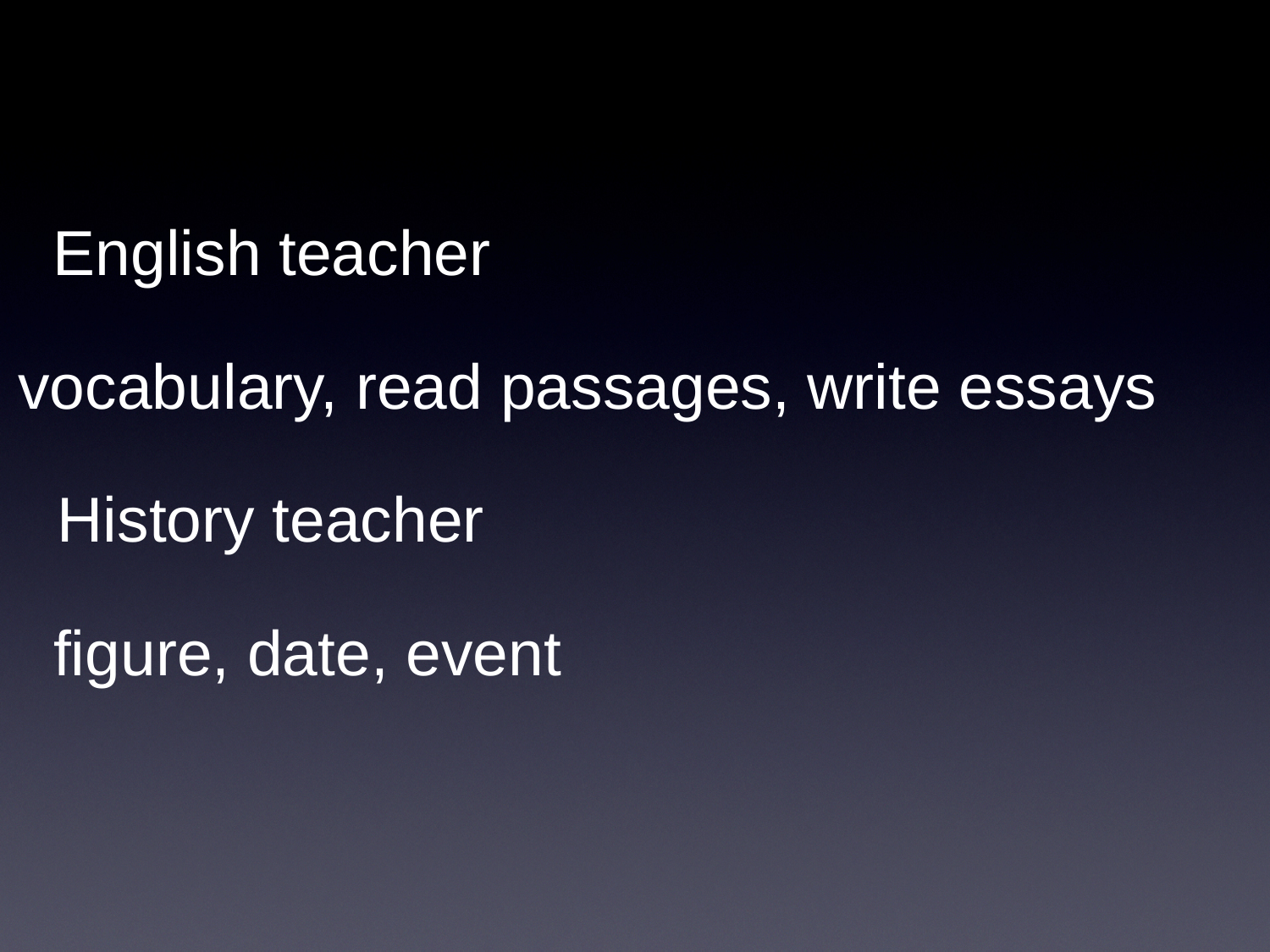

English teacher
vocabulary, read passages, write essays
History teacher
figure, date, event